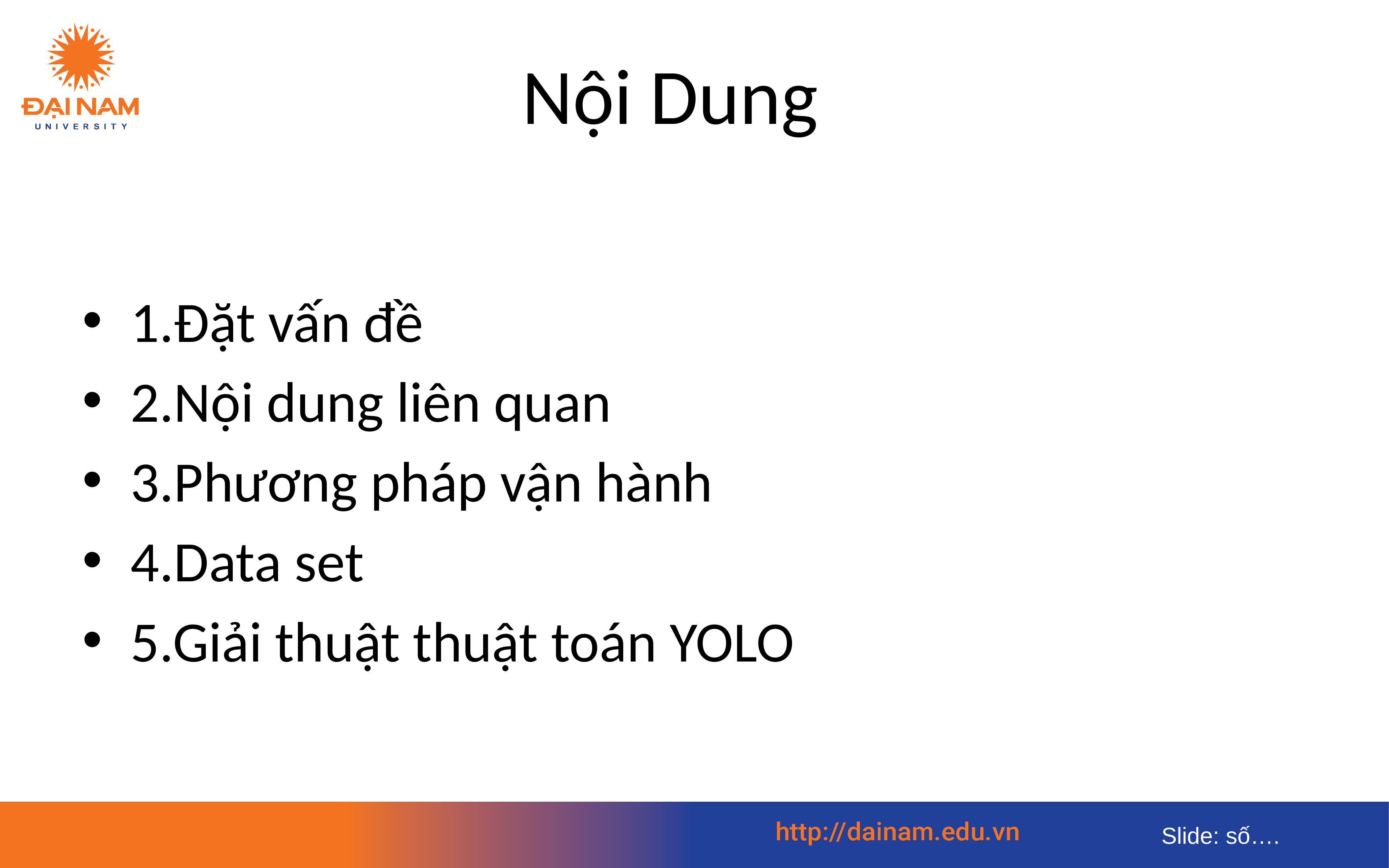

# Nội Dung

1.Đặt vấn đề
2.Nội dung liên quan
3.Phương pháp vận hành
4.Data set
5.Giải thuật thuật toán YOLO